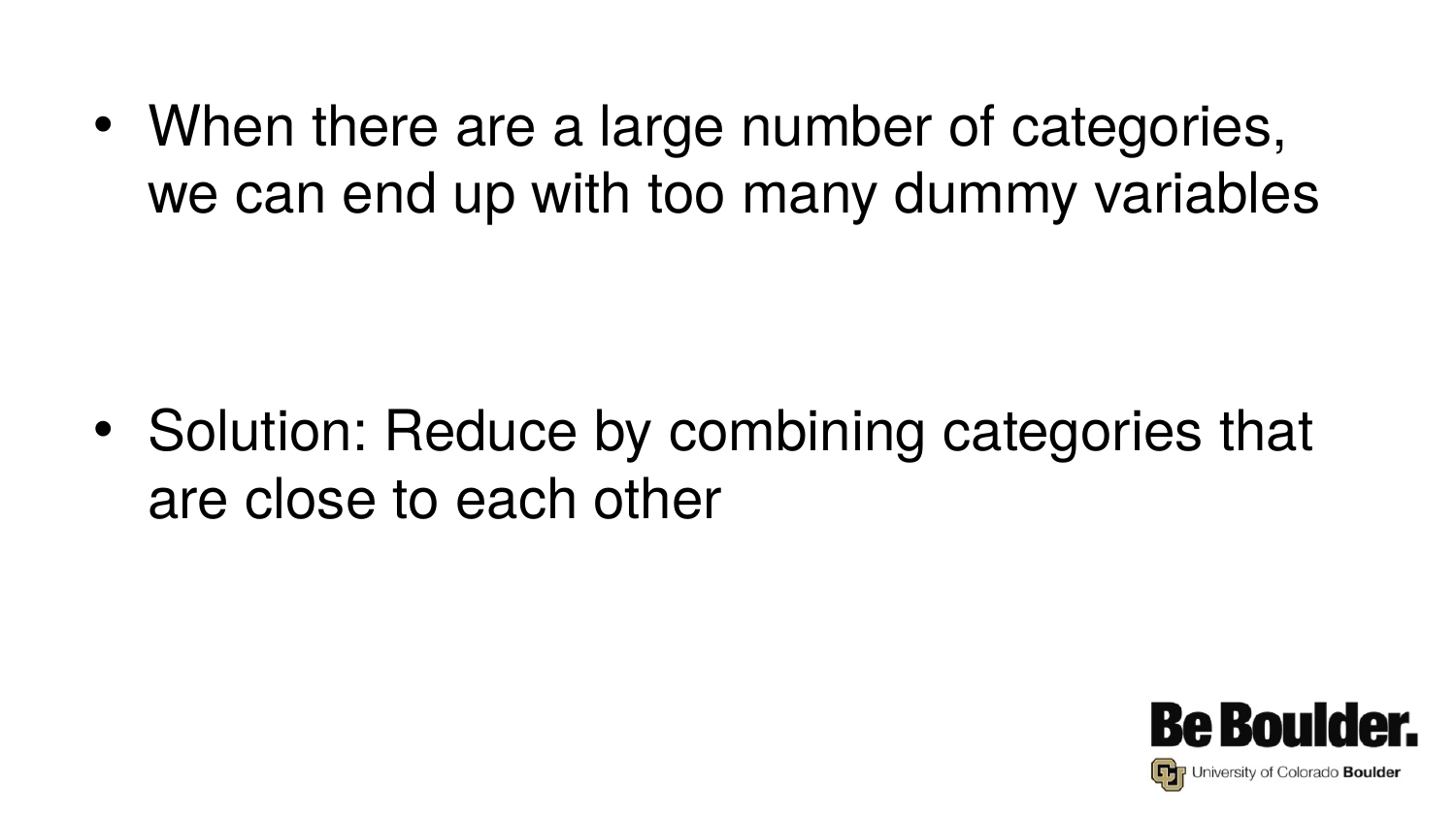

When there are a large number of categories, we can end up with too many dummy variables

Solution: Reduce by combining categories that are close to each other